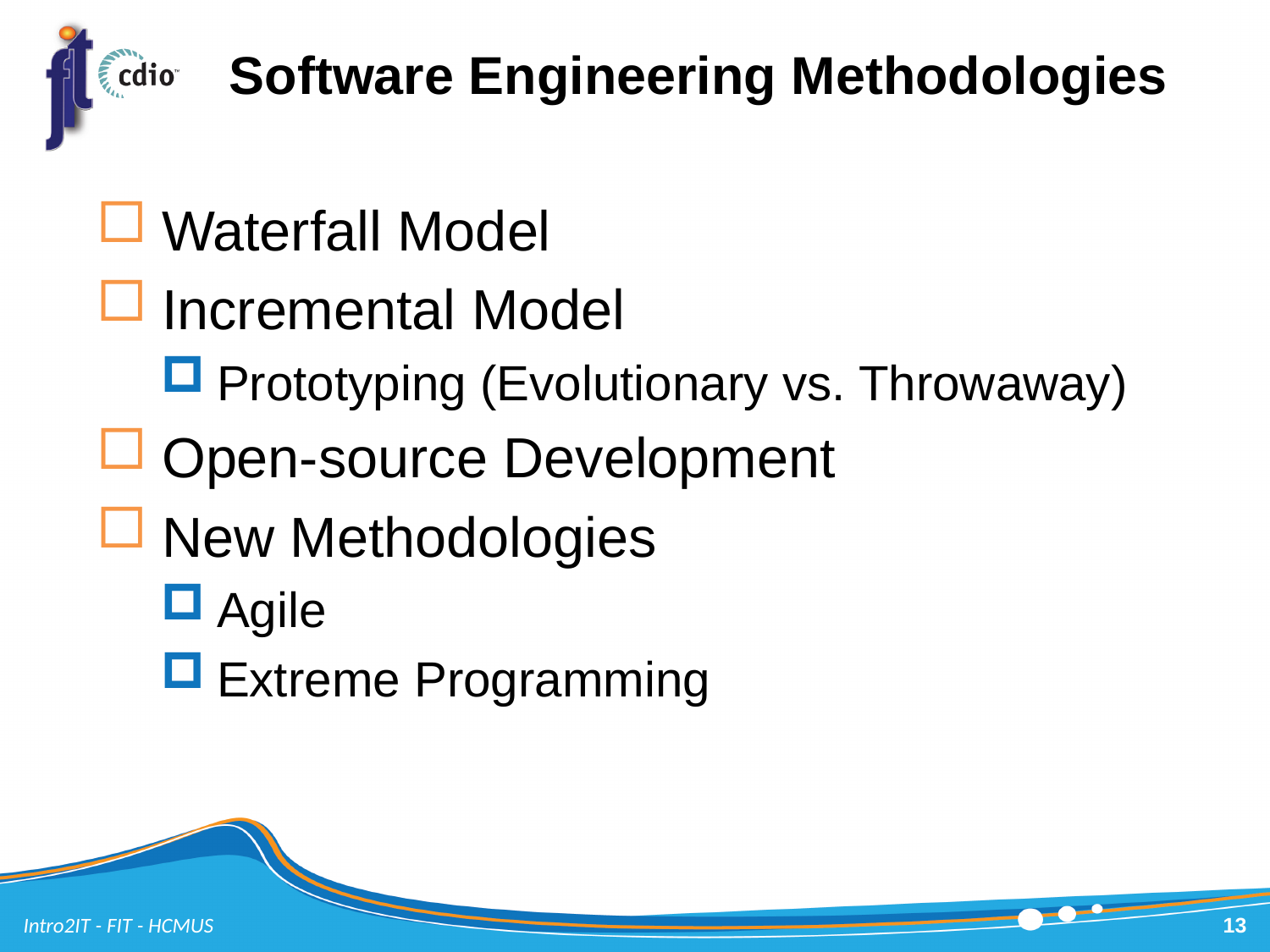

# Software Engineering Methodologies

Waterfall Model
Incremental Model
Prototyping (Evolutionary vs. Throwaway)
Open-source Development
New Methodologies
Agile
Extreme Programming
Intro2IT - FIT - HCMUS
13